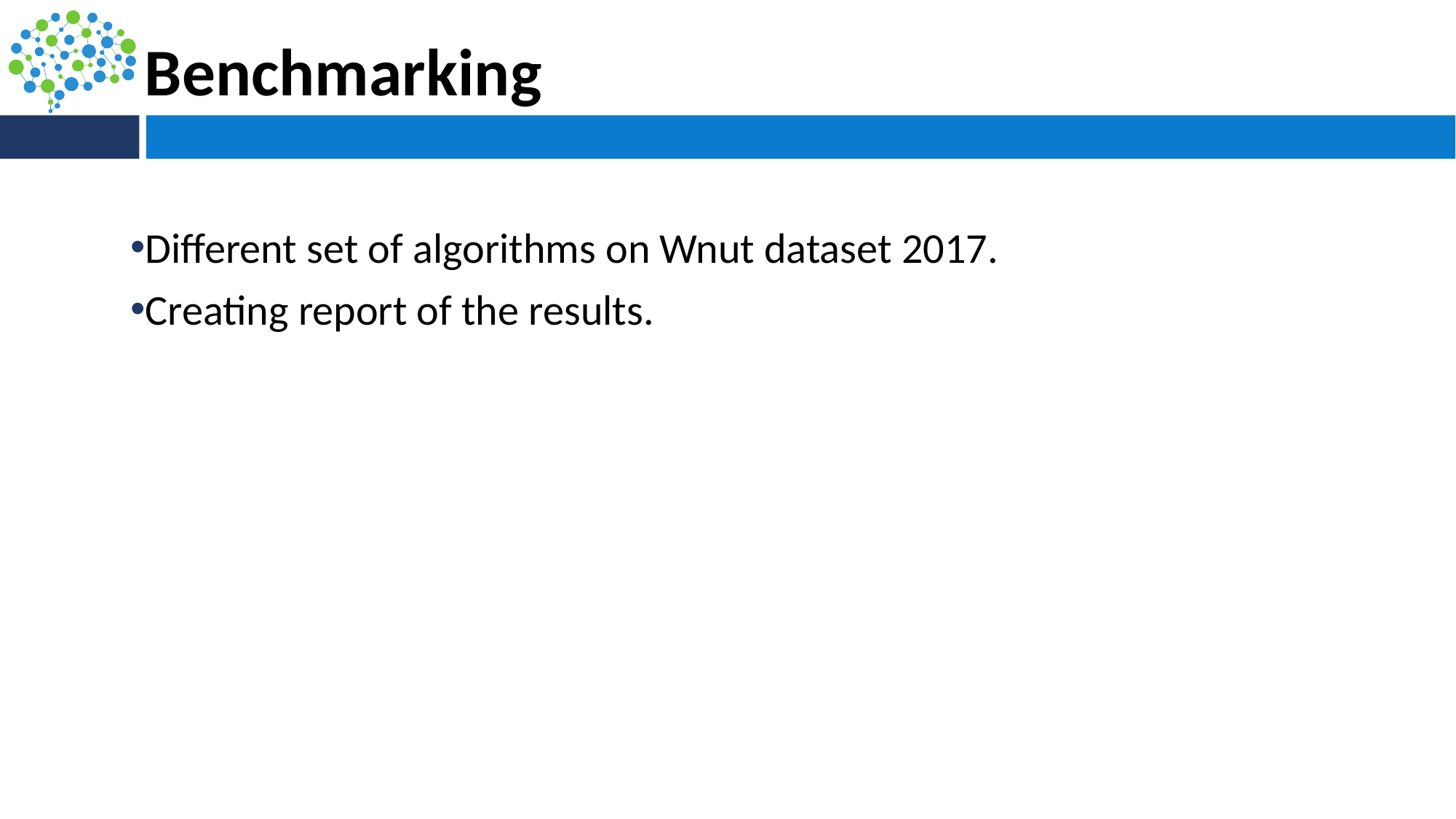

# Benchmarking
Different set of algorithms on Wnut dataset 2017.
Creating report of the results.